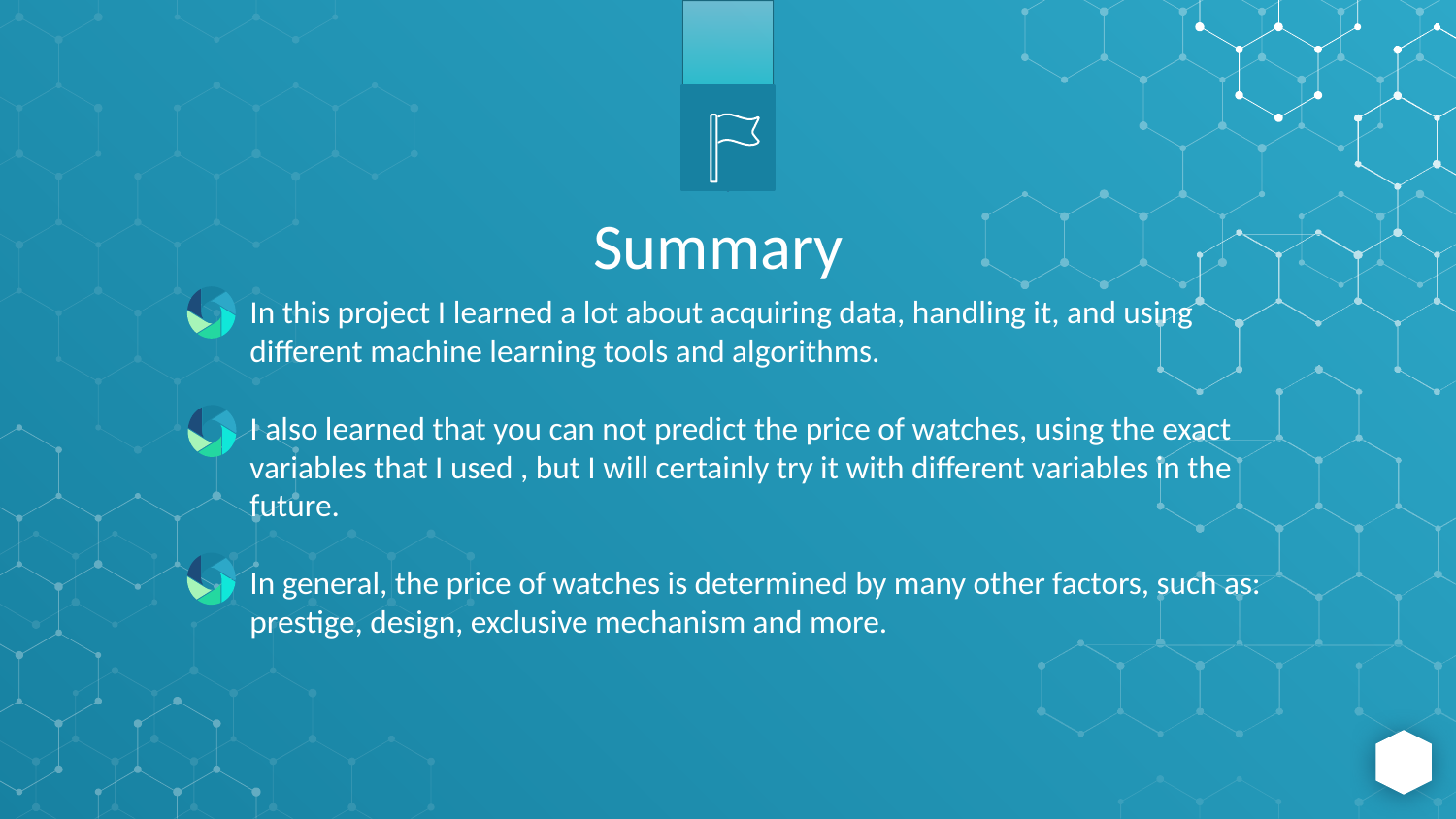

Summary
In this project I learned a lot about acquiring data, handling it, and using different machine learning tools and algorithms.

I also learned that you can not predict the price of watches, using the exact variables that I used , but I will certainly try it with different variables in the future.

In general, the price of watches is determined by many other factors, such as: prestige, design, exclusive mechanism and more.